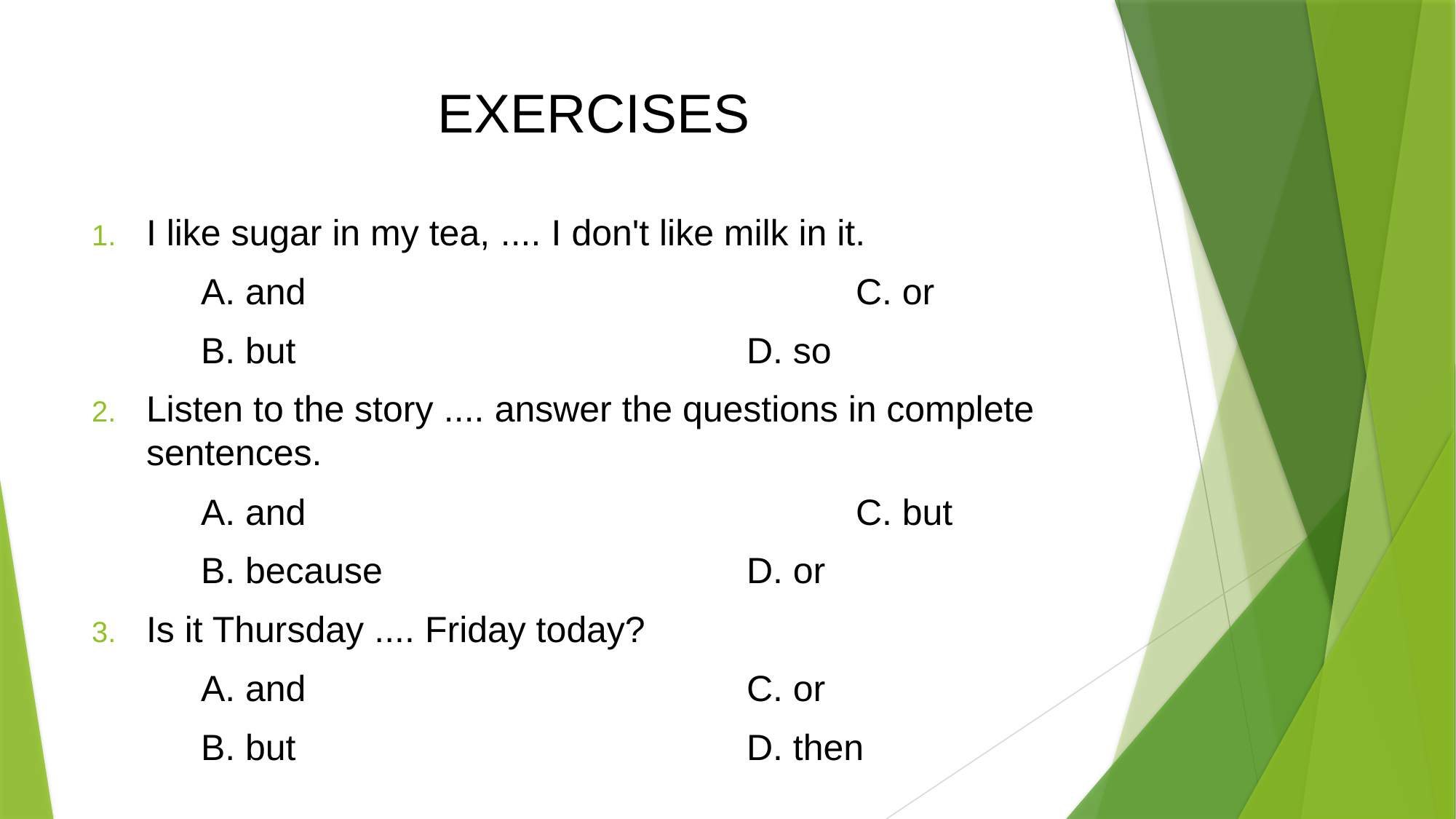

# EXERCISES

I like sugar in my tea, .... I don't like milk in it.
	A. and 					C. or
	B. but					D. so
Listen to the story .... answer the questions in complete sentences.
	A. and 					C. but
	B. because				D. or
Is it Thursday .... Friday today?
	A. and					C. or
	B. but					D. then